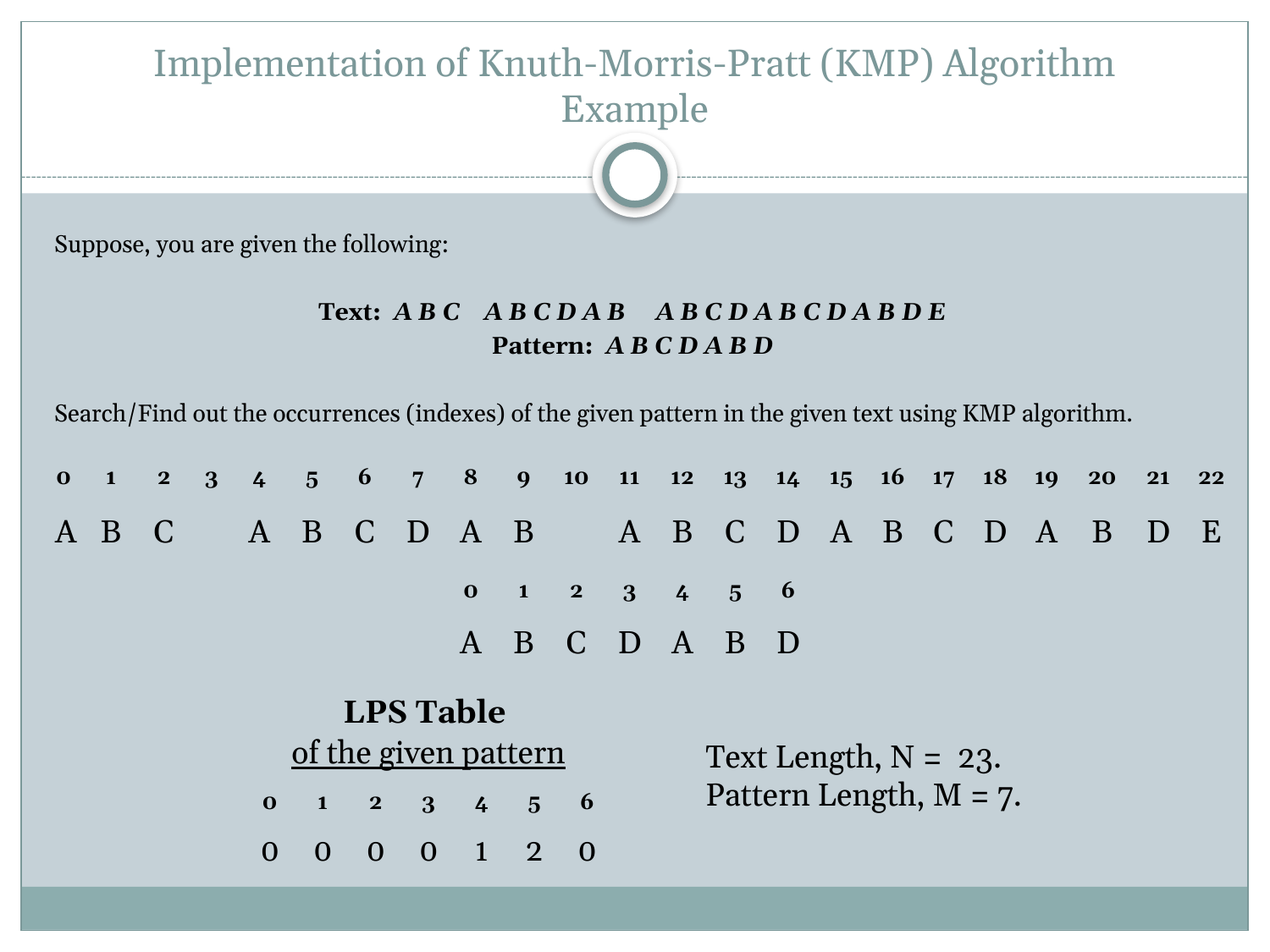

# Implementation of Knuth-Morris-Pratt (KMP) Algorithm Example
Suppose, you are given the following:

Text:  A B C    A B C D A B     A B C D A B C D A B D E
Pattern:  A B C D A B D

Search/Find out the occurrences (indexes) of the given pattern in the given text using KMP algorithm.

| 0 | 1 | 2 | 3 | 4 | 5 | 6 | 7 | 8 | 9 | 10 | 11 | 12 | 13 | 14 | 15 | 16 | 17 | 18 | 19 | 20 | 21 | 22 |
| --- | --- | --- | --- | --- | --- | --- | --- | --- | --- | --- | --- | --- | --- | --- | --- | --- | --- | --- | --- | --- | --- | --- |
| A | B | C |  | A | B | C | D | A | B |  | A | B | C | D | A | B | C | D | A | B | D | E |
|  |  |  |  |  |  |  |  | 0 | 1 | 2 | 3 | 4 | 5 | 6 |  |  |  |  |  |  |  |  |
|  |  |  |  |  |  |  |  | A | B | C | D | A | B | D |  |  |  |  |  |  |  |  |
| LPS Table of the given pattern |  |  |  |  |  |  |
| --- | --- | --- | --- | --- | --- | --- |
| 0 | 1 | 2 | 3 | 4 | 5 | 6 |
| 0 | 0 | 0 | 0 | 1 | 2 | 0 |
Text Length, N =  23.
Pattern Length, M = 7.